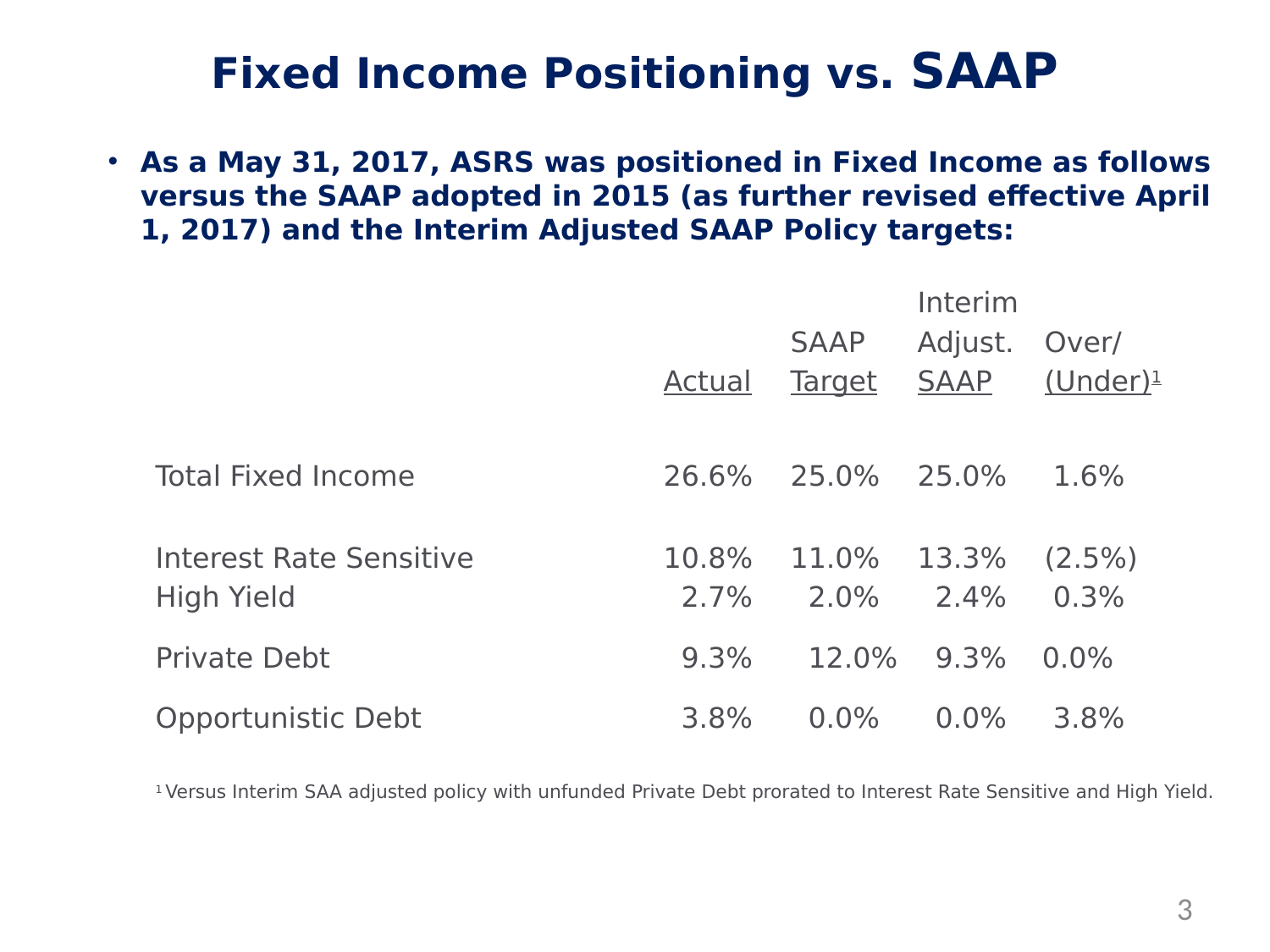

# Fixed Income Positioning vs. SAAP
As a May 31, 2017, ASRS was positioned in Fixed Income as follows versus the SAAP adopted in 2015 (as further revised effective April 1, 2017) and the Interim Adjusted SAAP Policy targets:
						Interim
					SAAP 	Adjust.	Over/
				Actual 	Target	SAAP	(Under)1
Total Fixed Income		26.6%	25.0%	25.0%	 1.6%
Interest Rate Sensitive		10.8%	11.0%	13.3%	(2.5%)
High Yield			  2.7%	  2.0%	  2.4%	 0.3%
Private Debt			  9.3%	  12.0%	  9.3%    0.0%
Opportunistic Debt		  3.8%	  0.0%	  0.0%	 3.8%
1 Versus Interim SAA adjusted policy with unfunded Private Debt prorated to Interest Rate Sensitive and High Yield.
		3